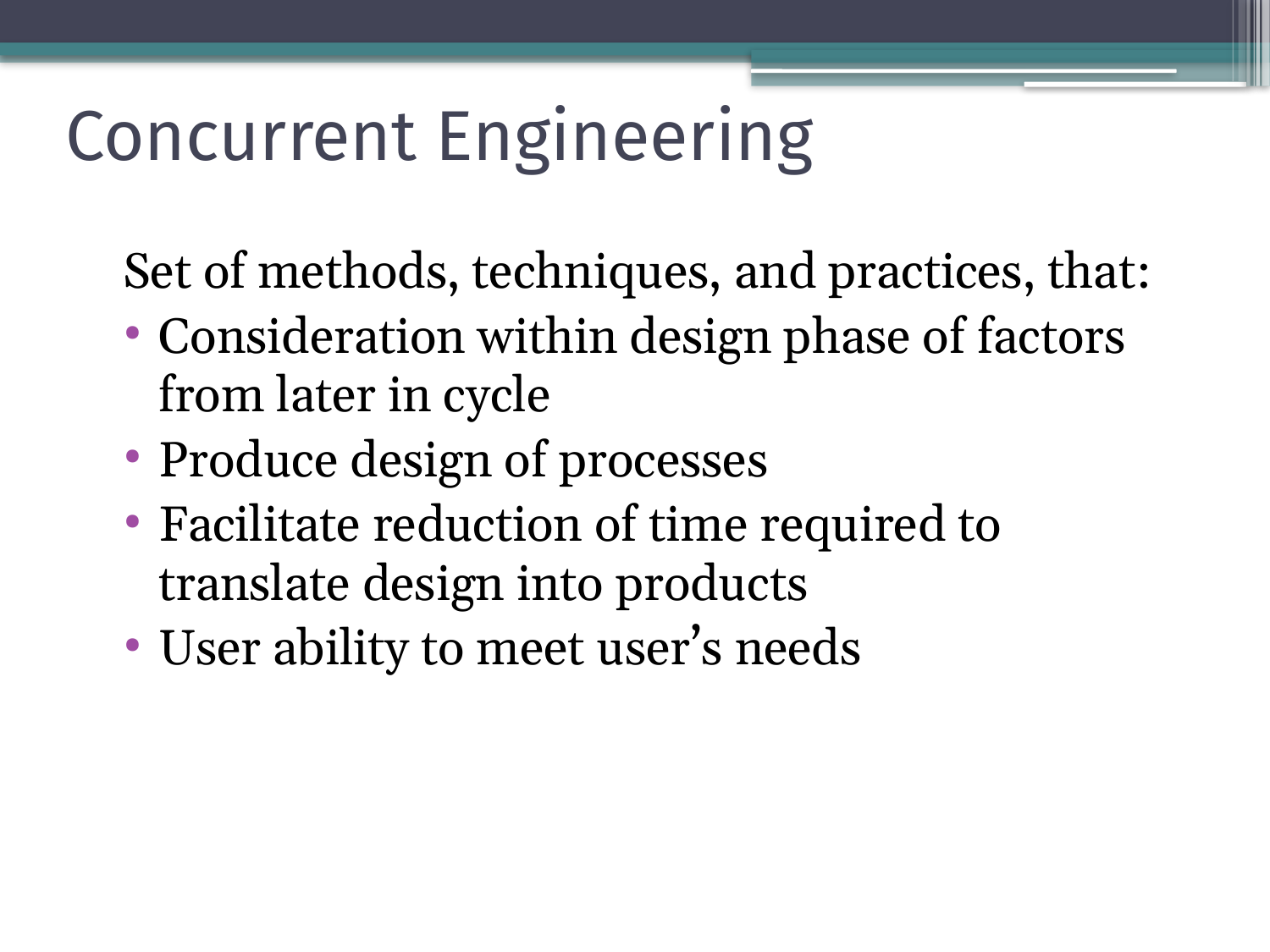

# Concurrent Engineering
Set of methods, techniques, and practices, that:
Consideration within design phase of factors from later in cycle
Produce design of processes
Facilitate reduction of time required to translate design into products
User ability to meet user’s needs